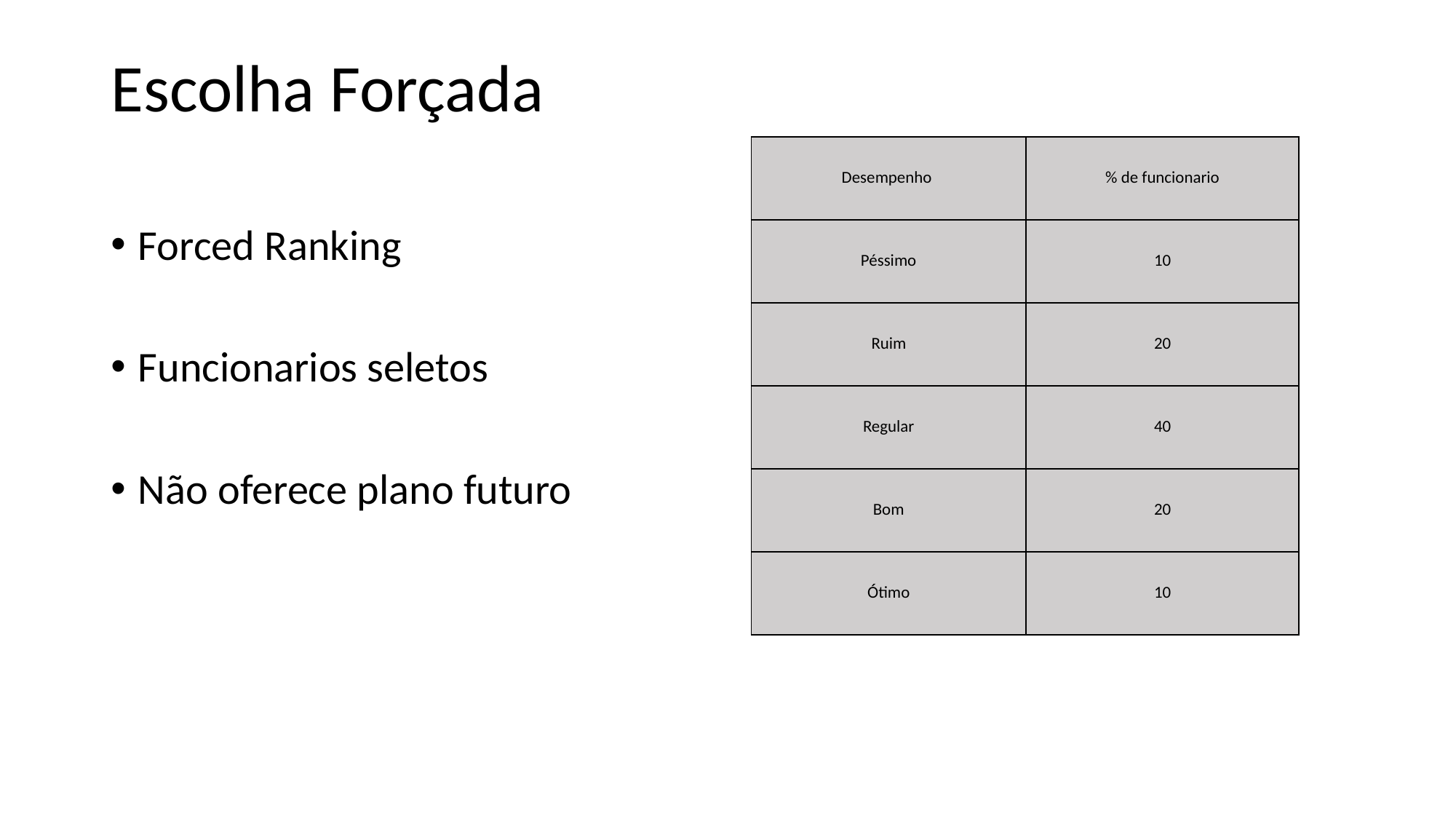

# Escolha Forçada
| Desempenho | % de funcionario |
| --- | --- |
| Péssimo | 10 |
| Ruim | 20 |
| Regular | 40 |
| Bom | 20 |
| Ótimo | 10 |
Forced Ranking

Funcionarios seletos

Não oferece plano futuro